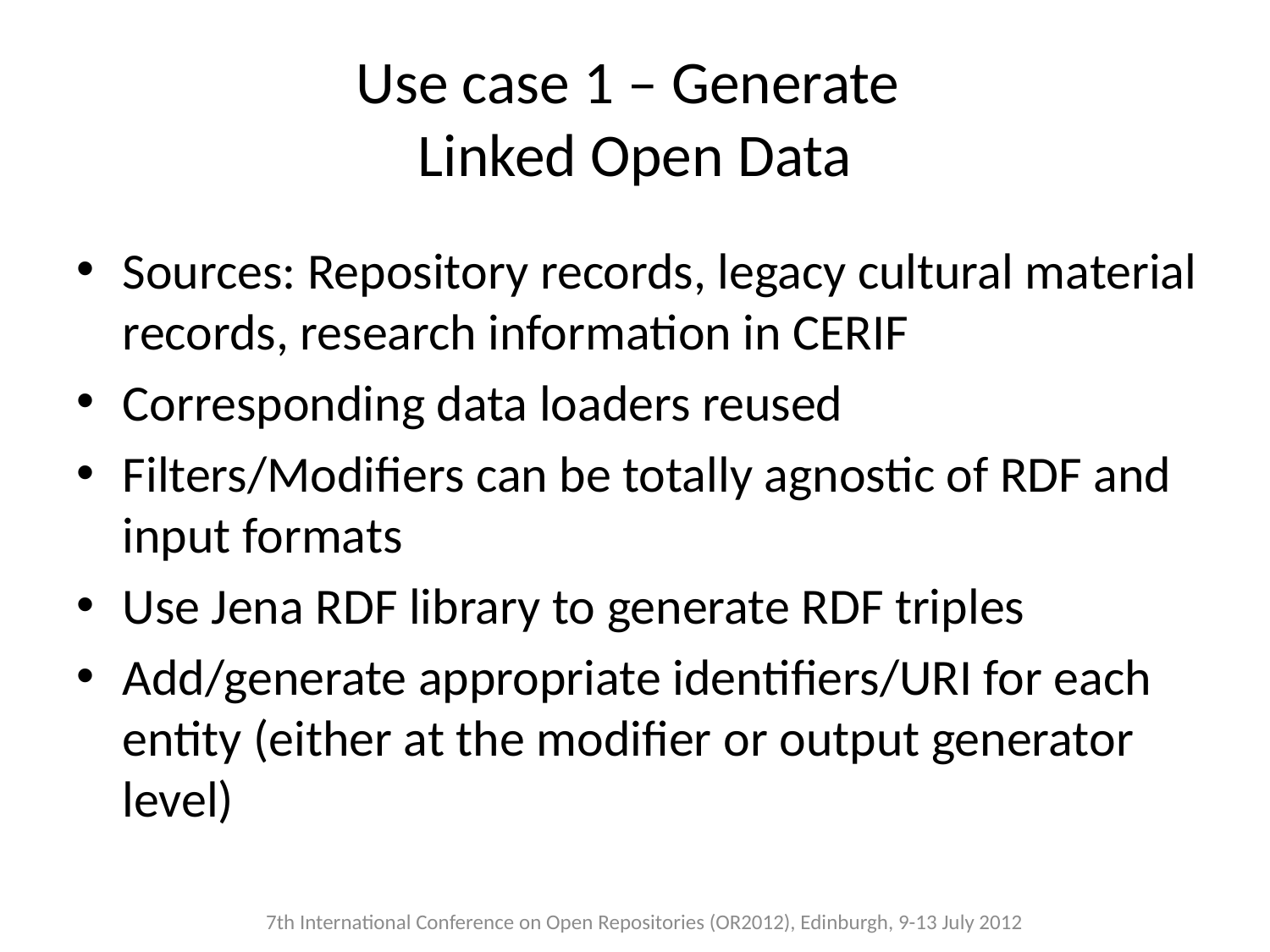

# Use case 1 – Generate Linked Open Data
Sources: Repository records, legacy cultural material records, research information in CERIF
Corresponding data loaders reused
Filters/Modifiers can be totally agnostic of RDF and input formats
Use Jena RDF library to generate RDF triples
Add/generate appropriate identifiers/URI for each entity (either at the modifier or output generator level)
7th International Conference on Open Repositories (OR2012), Edinburgh, 9-13 July 2012